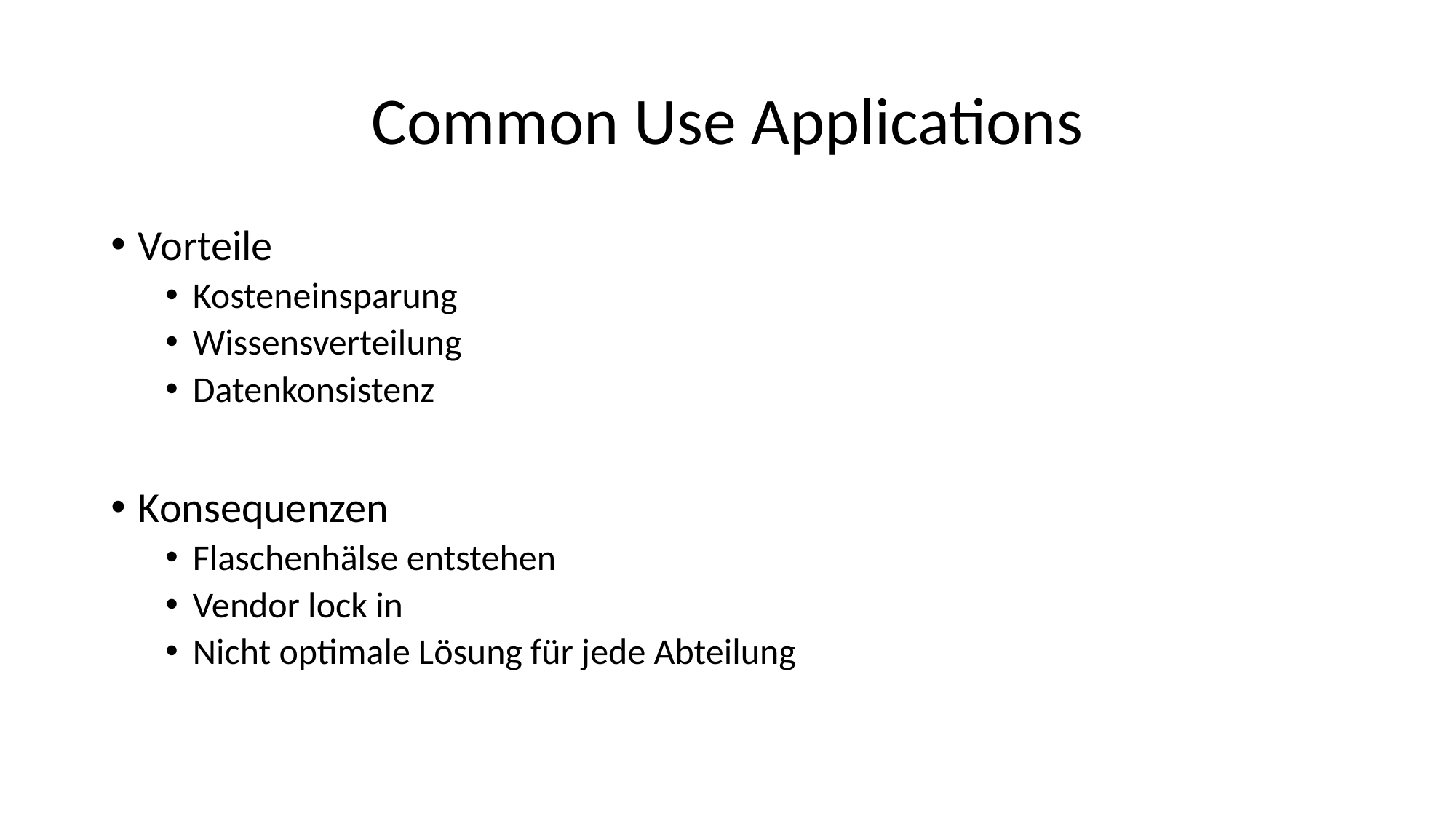

# Common Use Applications
Vorteile
Kosteneinsparung
Wissensverteilung
Datenkonsistenz

Konsequenzen
Flaschenhälse entstehen
Vendor lock in
Nicht optimale Lösung für jede Abteilung